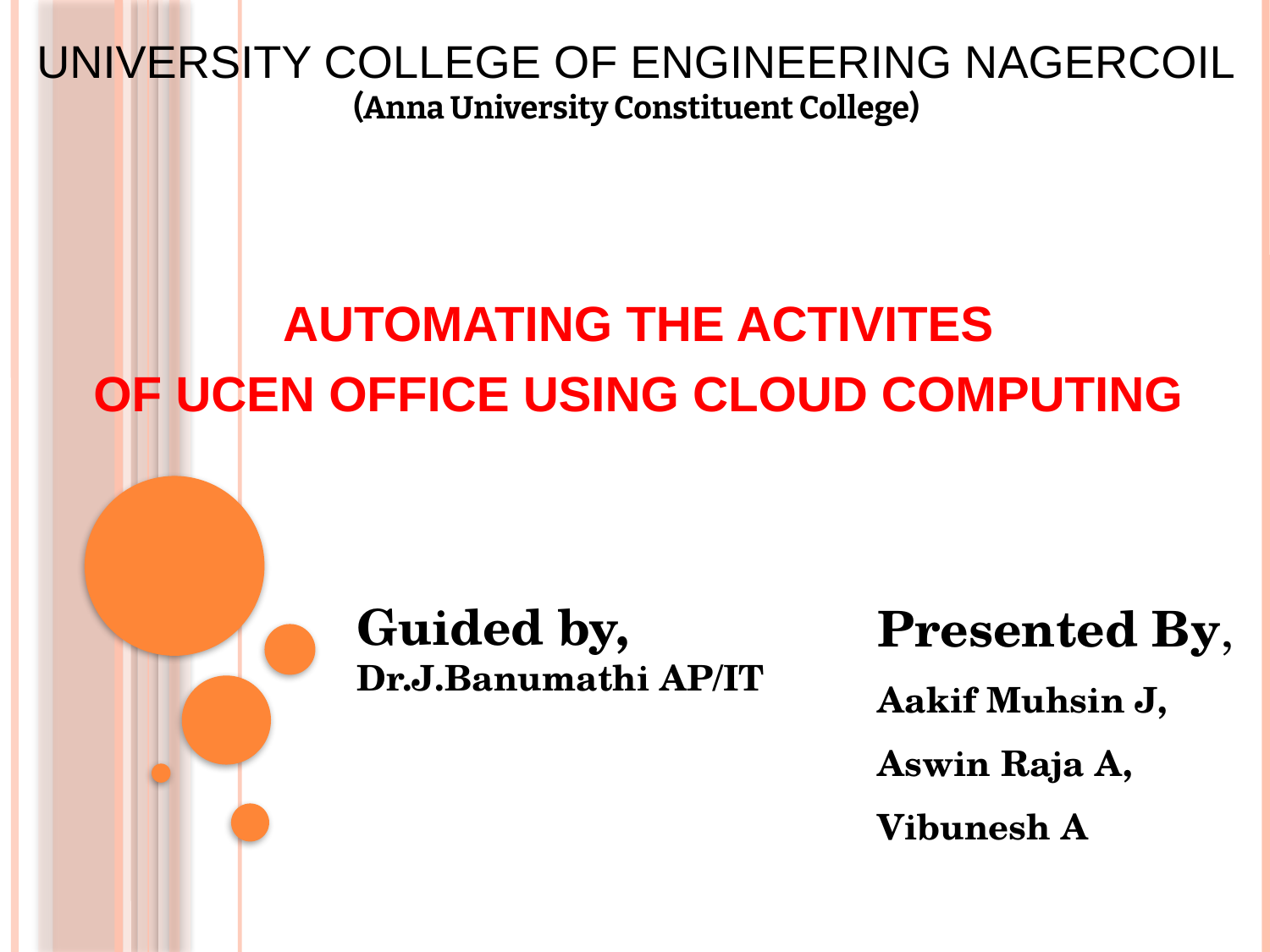

UNIVERSITY COLLEGE OF ENGINEERING NAGERCOIL
(Anna University Constituent College)
AUTOMATING THE ACTIVITES
OF UCEN OFFICE USING CLOUD COMPUTING
Presented By,
Aakif Muhsin J,
Aswin Raja A,
Vibunesh A
Guided by,
Dr.J.Banumathi AP/IT